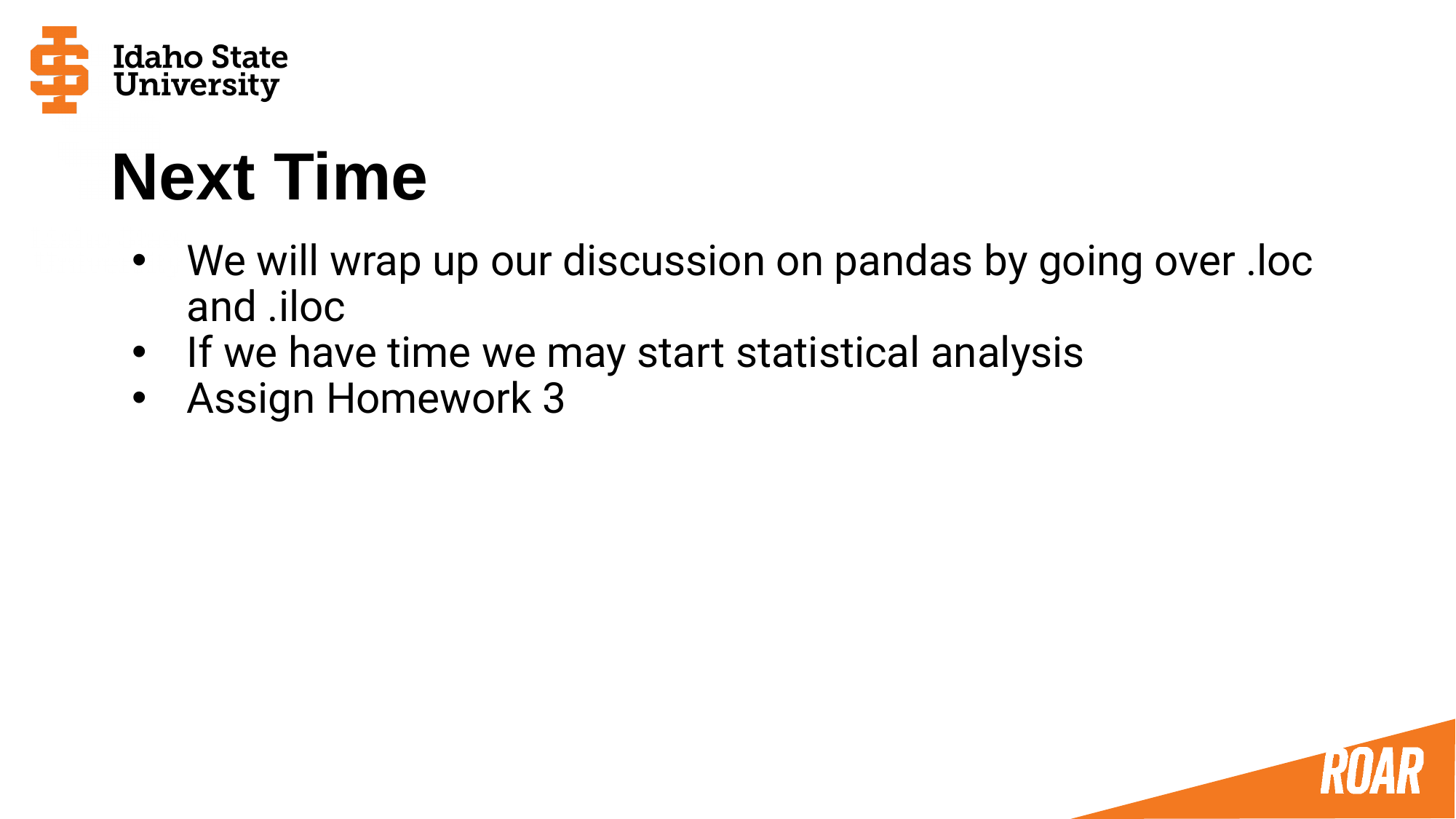

# Next Time
We will wrap up our discussion on pandas by going over .loc and .iloc
If we have time we may start statistical analysis
Assign Homework 3